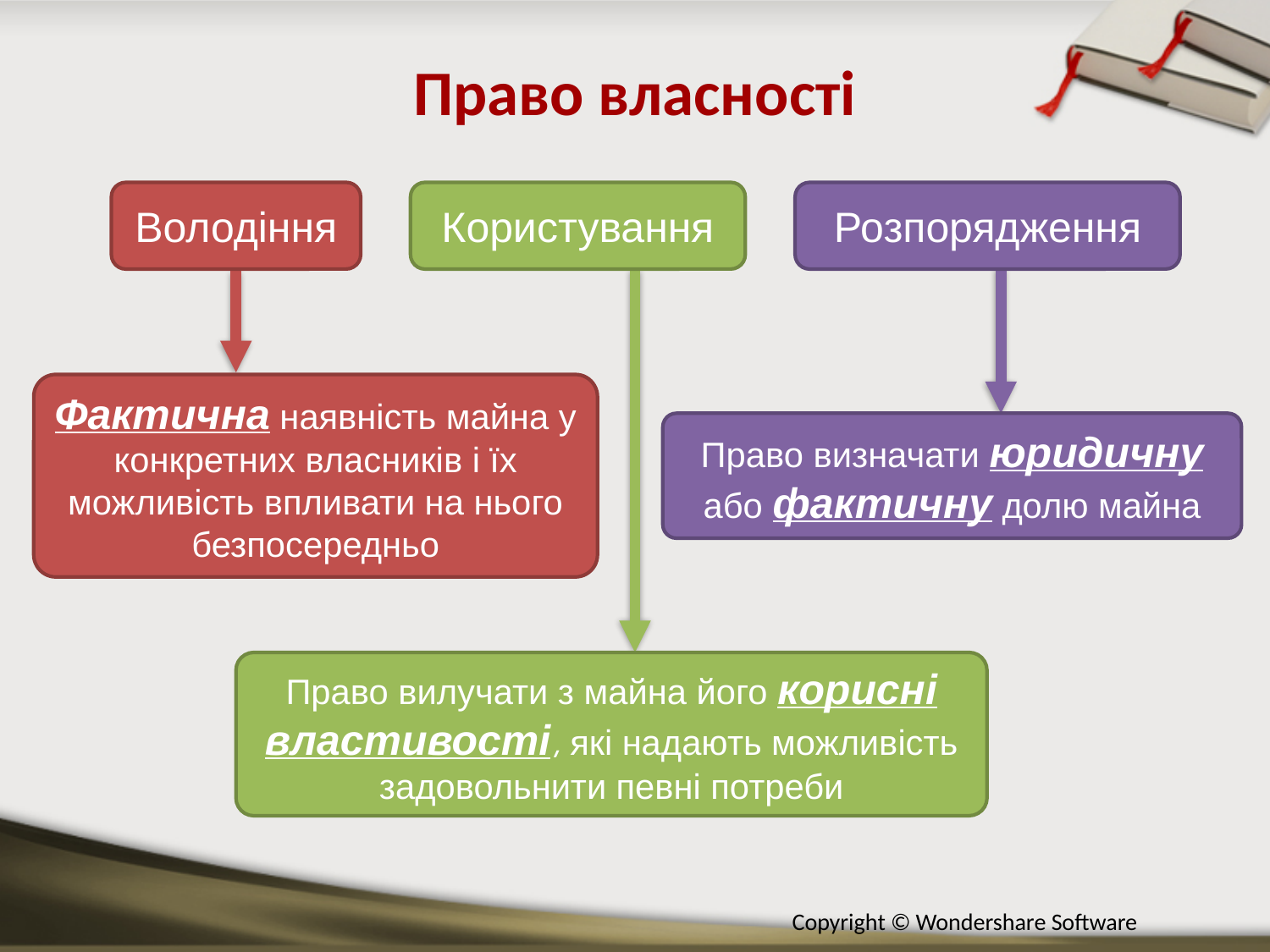

Право власності
Володіння
Користування
Розпорядження
Фактична наявність майна у конкретних власників і їх можливість впливати на нього безпосередньо
Право визначати юридичну або фактичну долю майна
Право вилучати з майна його корисні властивості, які надають можливість задовольнити певні потреби